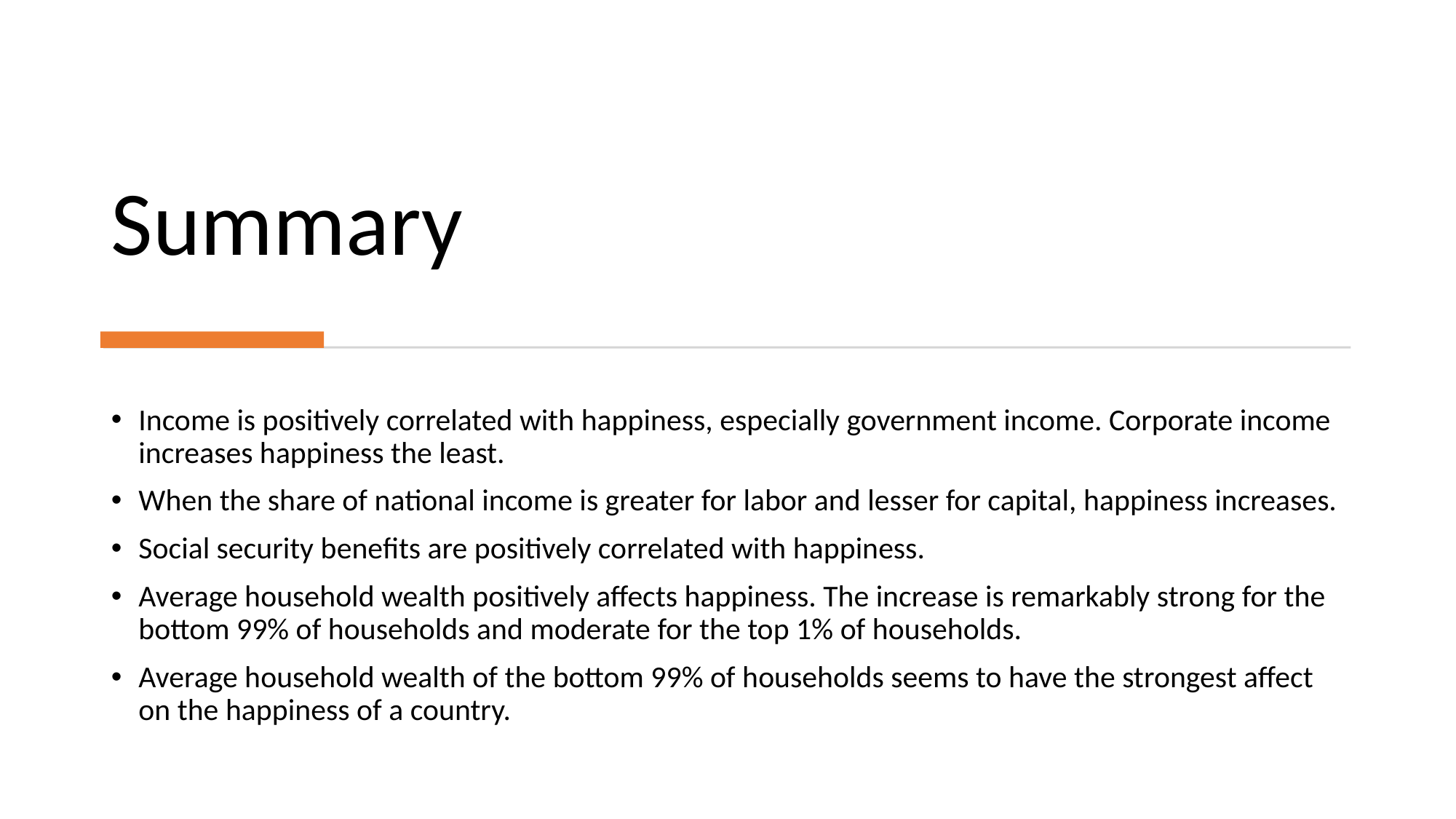

# Summary

Income is positively correlated with happiness, especially government income. Corporate income increases happiness the least.
When the share of national income is greater for labor and lesser for capital, happiness increases.
Social security benefits are positively correlated with happiness.
Average household wealth positively affects happiness. The increase is remarkably strong for the bottom 99% of households and moderate for the top 1% of households.
Average household wealth of the bottom 99% of households seems to have the strongest affect on the happiness of a country.